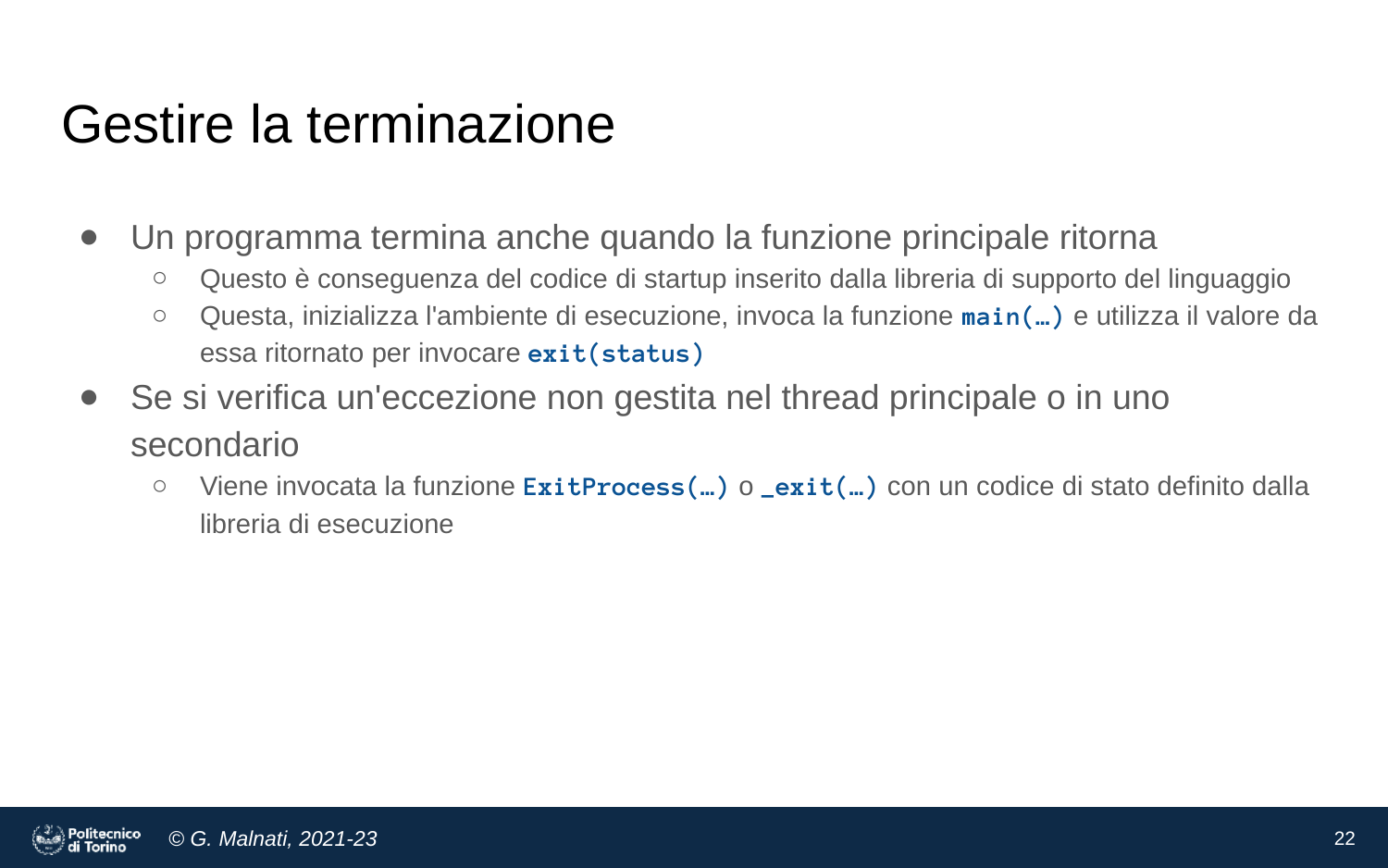

# Gestire la terminazione
Un programma termina anche quando la funzione principale ritorna
Questo è conseguenza del codice di startup inserito dalla libreria di supporto del linguaggio
Questa, inizializza l'ambiente di esecuzione, invoca la funzione main(…) e utilizza il valore da essa ritornato per invocare exit(status)
Se si verifica un'eccezione non gestita nel thread principale o in uno secondario
Viene invocata la funzione ExitProcess(…) o _exit(…) con un codice di stato definito dalla libreria di esecuzione
22